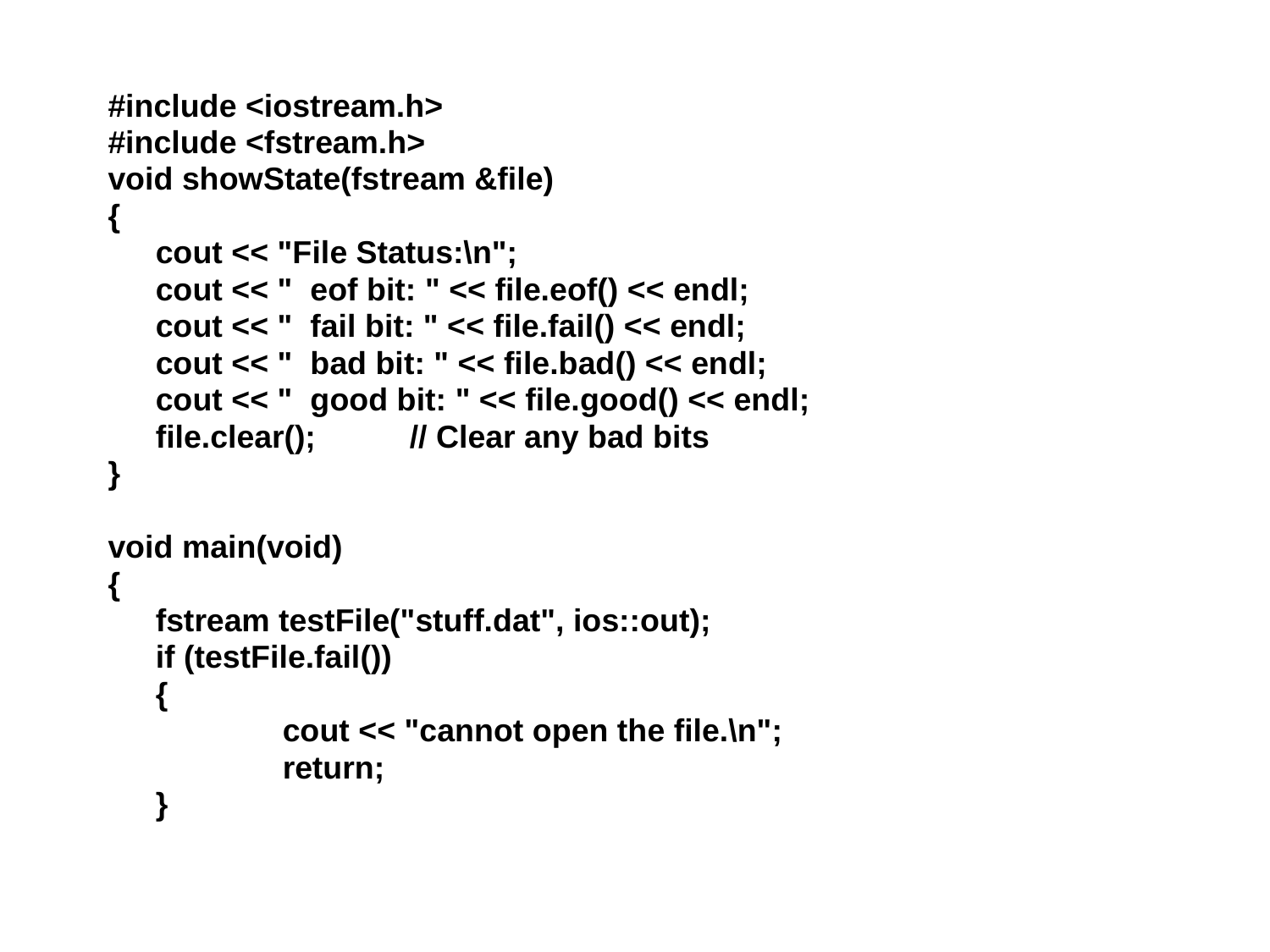

#include <iostream.h>
#include <fstream.h>
void showState(fstream &file)
{
	cout << "File Status:\n";
	cout << "  eof bit: " << file.eof() << endl;
	cout << "  fail bit: " << file.fail() << endl;
	cout << "  bad bit: " << file.bad() << endl;
	cout << "  good bit: " << file.good() << endl;
	file.clear();	// Clear any bad bits
}

void main(void)
{
	fstream testFile("stuff.dat", ios::out);
	if (testFile.fail())
	{
		cout << "cannot open the file.\n";
		return;
	}